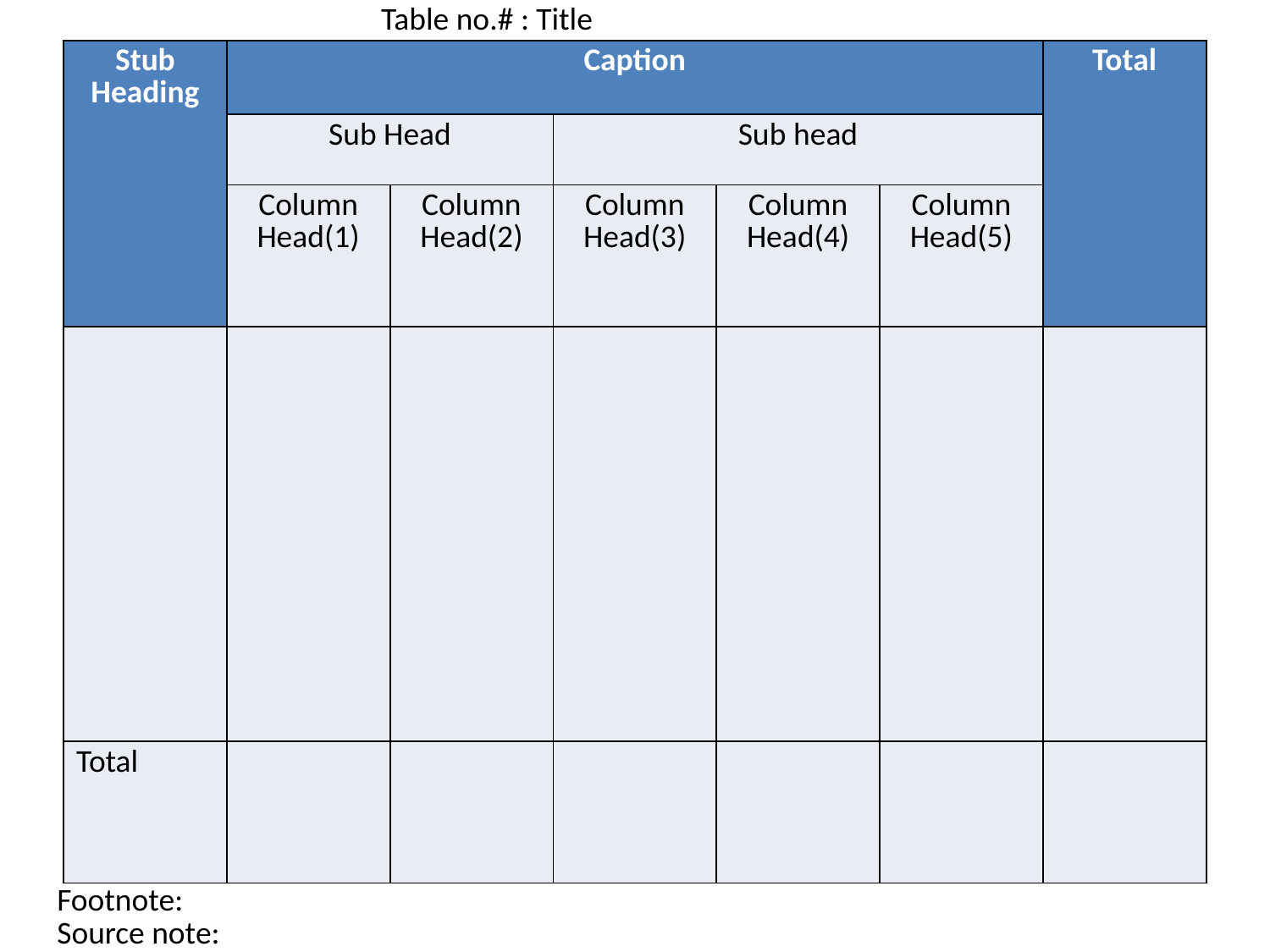

Table no.# : Title
#
| Stub Heading | Caption |  |  |  |  | Total |
| --- | --- | --- | --- | --- | --- | --- |
|  | Sub Head |  | Sub head |  |  |  |
|  | Column Head(1) | Column Head(2) | Column Head(3) | Column Head(4) | Column Head(5) |  |
|  |  |  |  |  |  |  |
| Total |  |  |  |  |  |  |
Footnote:
Source note: